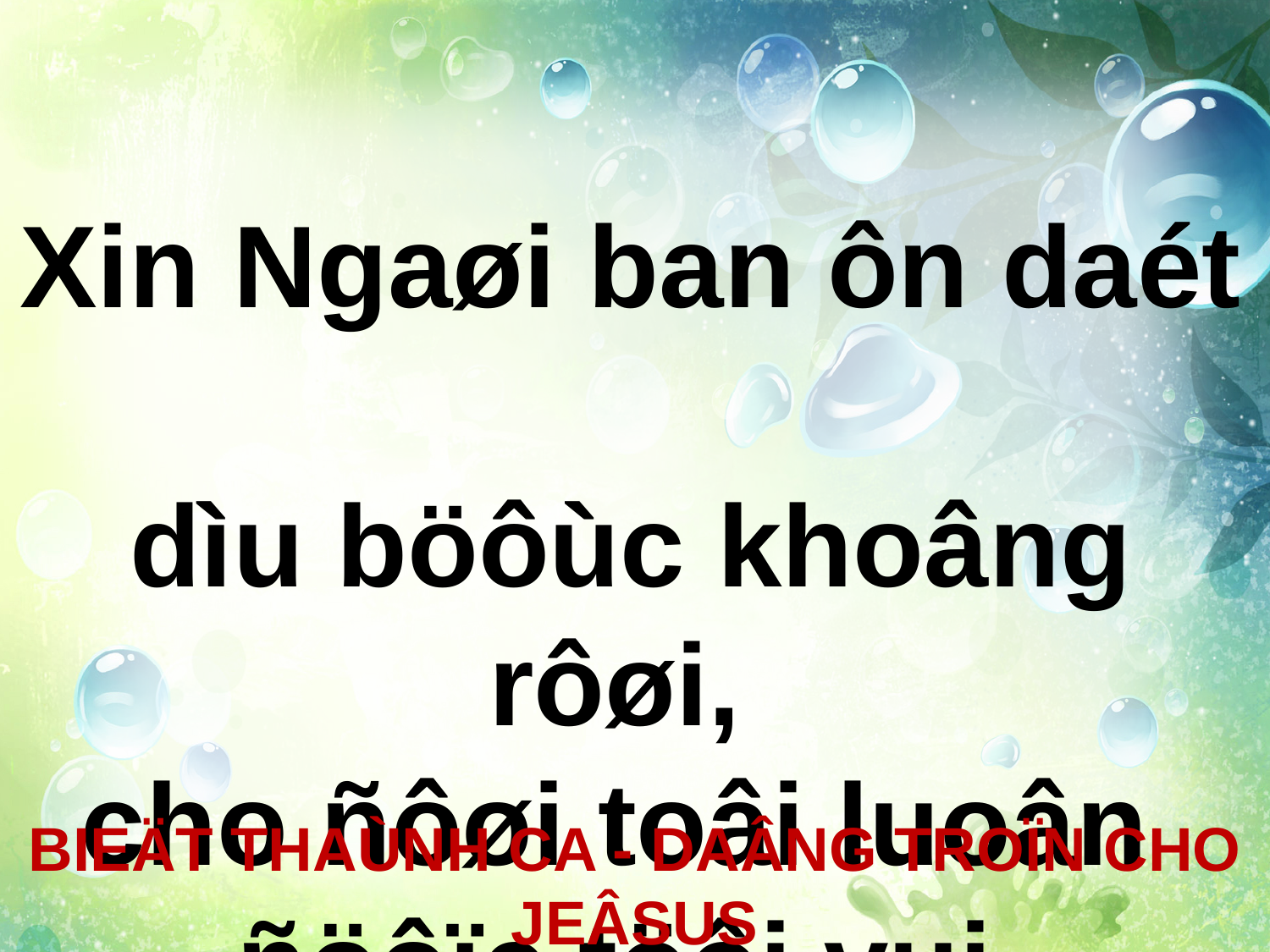

Xin Ngaøi ban ôn daét
dìu böôùc khoâng rôøi,
cho ñôøi toâi luoân
ñöôïc töôi vui.
BIEÄT THAÙNH CA - DAÂNG TROÏN CHO JEÂSUS